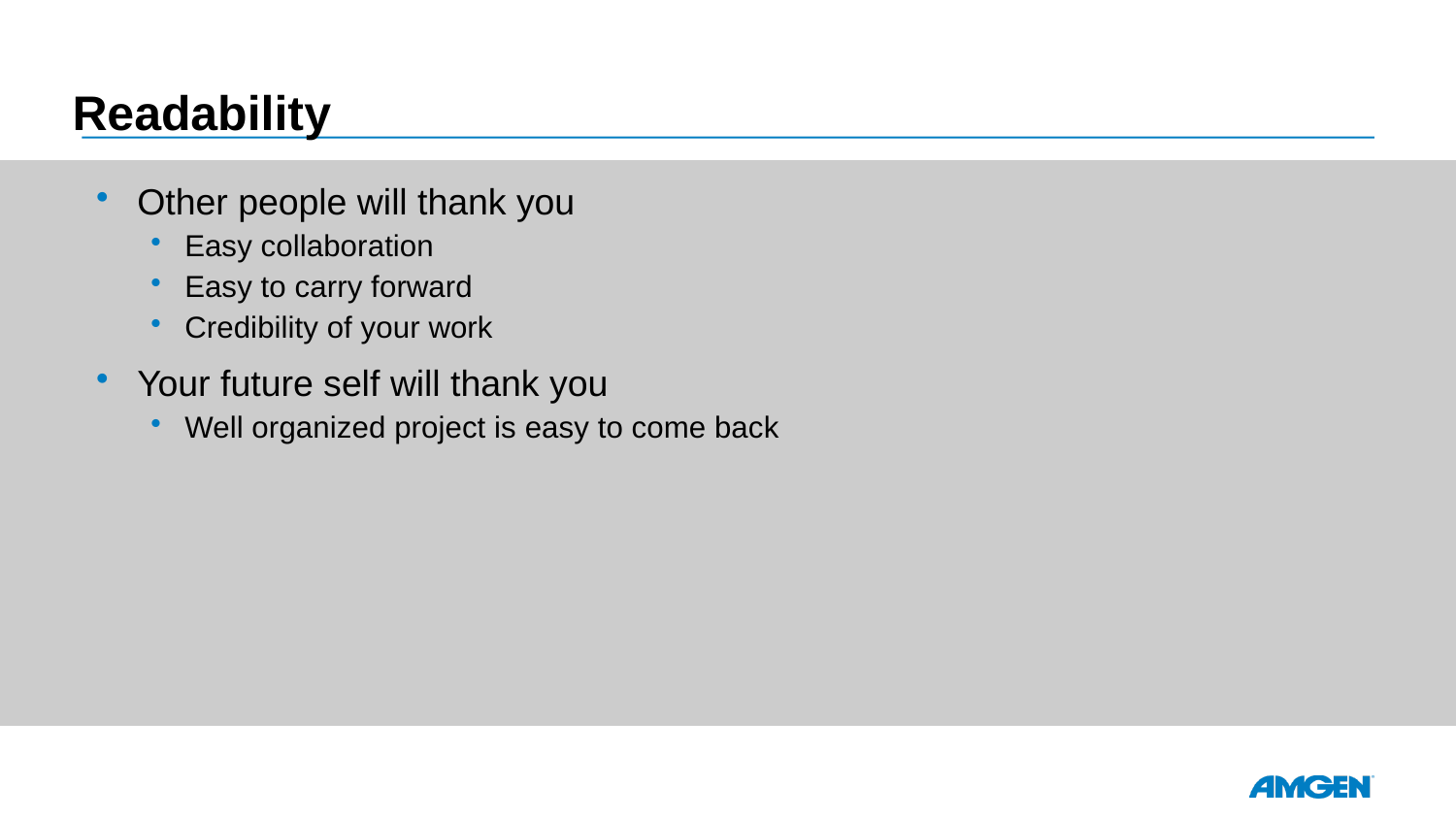

# Readability
Other people will thank you
Easy collaboration
Easy to carry forward
Credibility of your work
Your future self will thank you
Well organized project is easy to come back